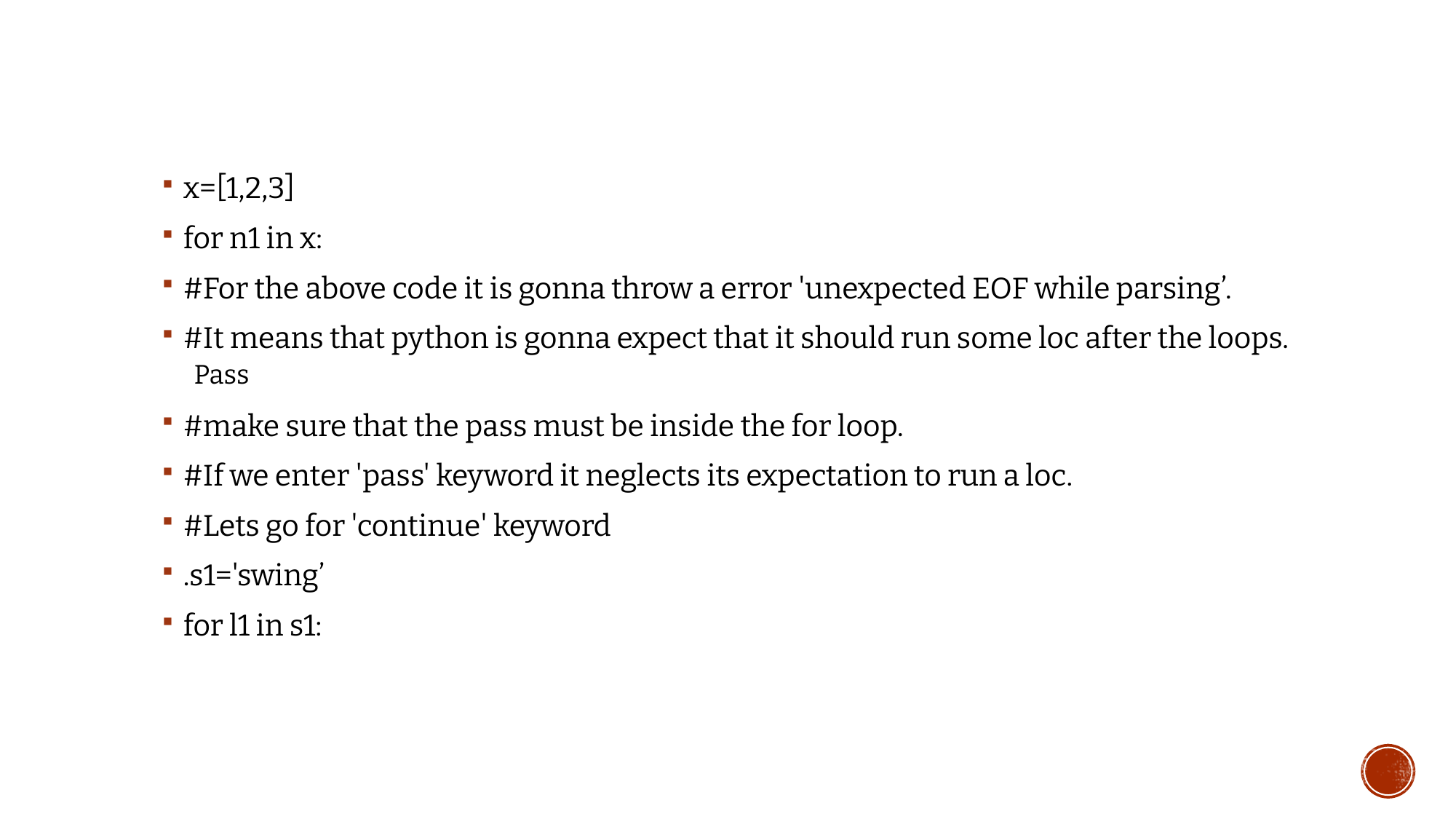

x=[1,2,3]
for n1 in x:
#For the above code it is gonna throw a error 'unexpected EOF while parsing’.
#It means that python is gonna expect that it should run some loc after the loops.
Pass
#make sure that the pass must be inside the for loop.
#If we enter 'pass' keyword it neglects its expectation to run a loc.
#Lets go for 'continue' keyword
.s1='swing’
for l1 in s1: